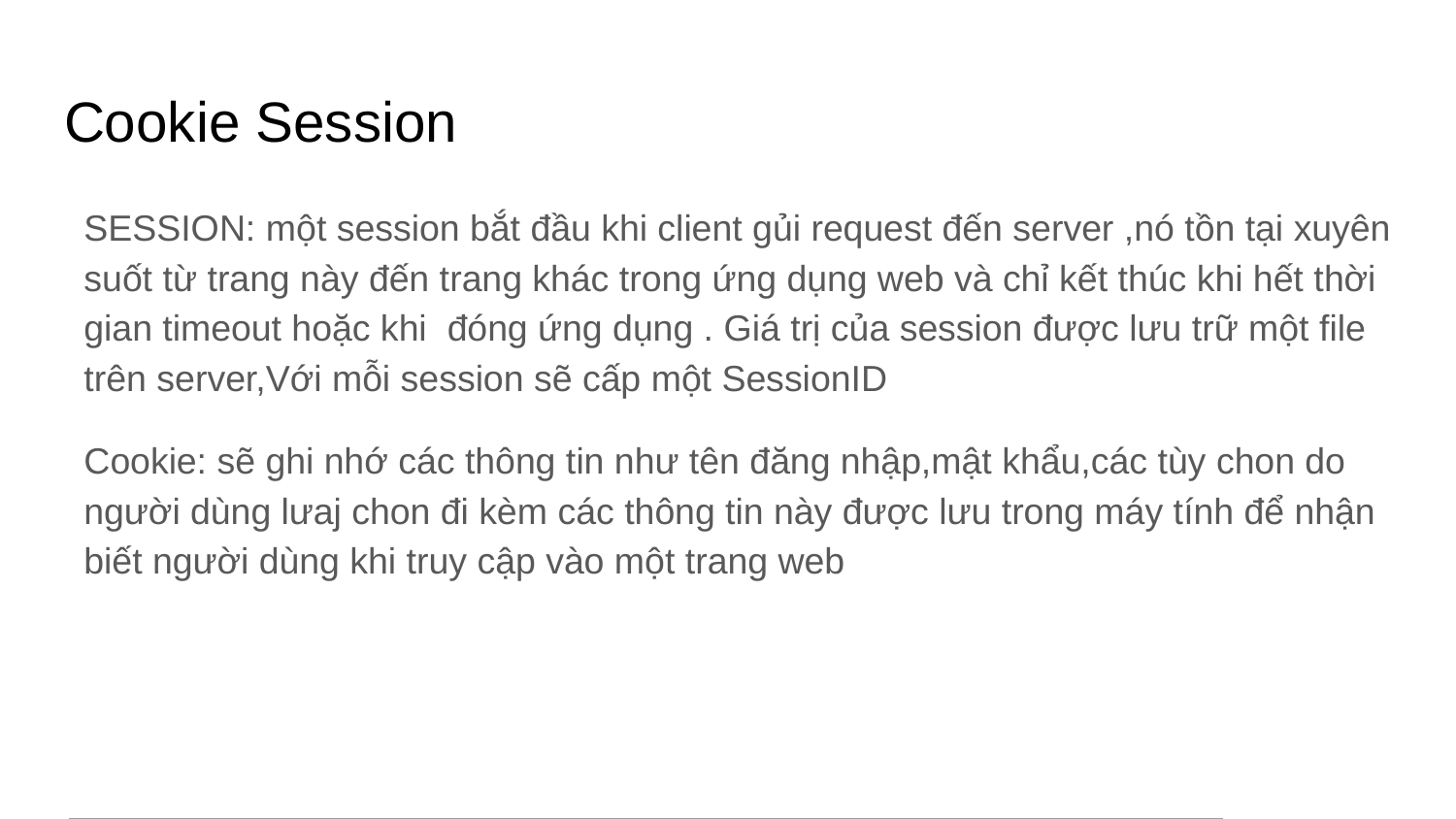

# Cookie Session
SESSION: một session bắt đầu khi client gủi request đến server ,nó tồn tại xuyên suốt từ trang này đến trang khác trong ứng dụng web và chỉ kết thúc khi hết thời gian timeout hoặc khi  đóng ứng dụng . Giá trị của session được lưu trữ một file trên server,Với mỗi session sẽ cấp một SessionID
Cookie: sẽ ghi nhớ các thông tin như tên đăng nhập,mật khẩu,các tùy chon do người dùng lưaj chon đi kèm các thông tin này được lưu trong máy tính để nhận biết người dùng khi truy cập vào một trang web
| cookie | session |
| --- | --- |
| cookie được lưu trên trình duyệt của người dùng | không được lưu trữ trên trình duyệt |
| Dữ liệu của cookie được lưu trữ phía client | được lưu trữ trên server |
| Dữ liệu của cookie dễ dàng được sửa đổi hoắc bị đánh cắp | dữ liệu của session không dễ dàng sửa đổi vì được lưu trữ trên máy chủ |
| Dữ liệu cookie có sẵn trong trình duyệt dến khi expired | sau khi đóng trình duyệt sẽ hết phiên làm việc |